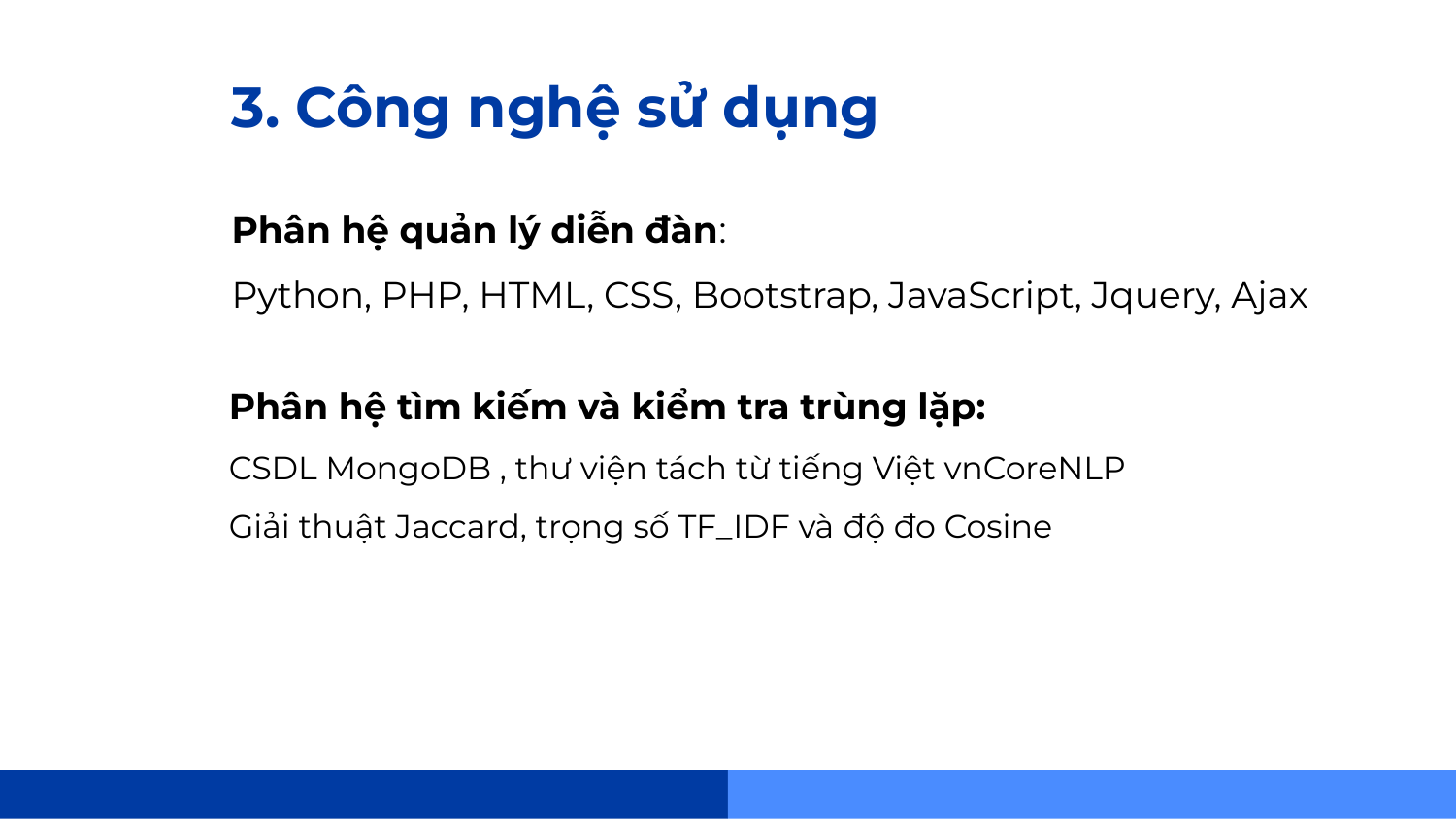

# 3. Công nghệ sử dụng
Phân hệ quản lý diễn đàn:
Python, PHP, HTML, CSS, Bootstrap, JavaScript, Jquery, Ajax
Phân hệ tìm kiếm và kiểm tra trùng lặp:
CSDL MongoDB , thư viện tách từ tiếng Việt vnCoreNLP
Giải thuật Jaccard, trọng số TF_IDF và độ đo Cosine